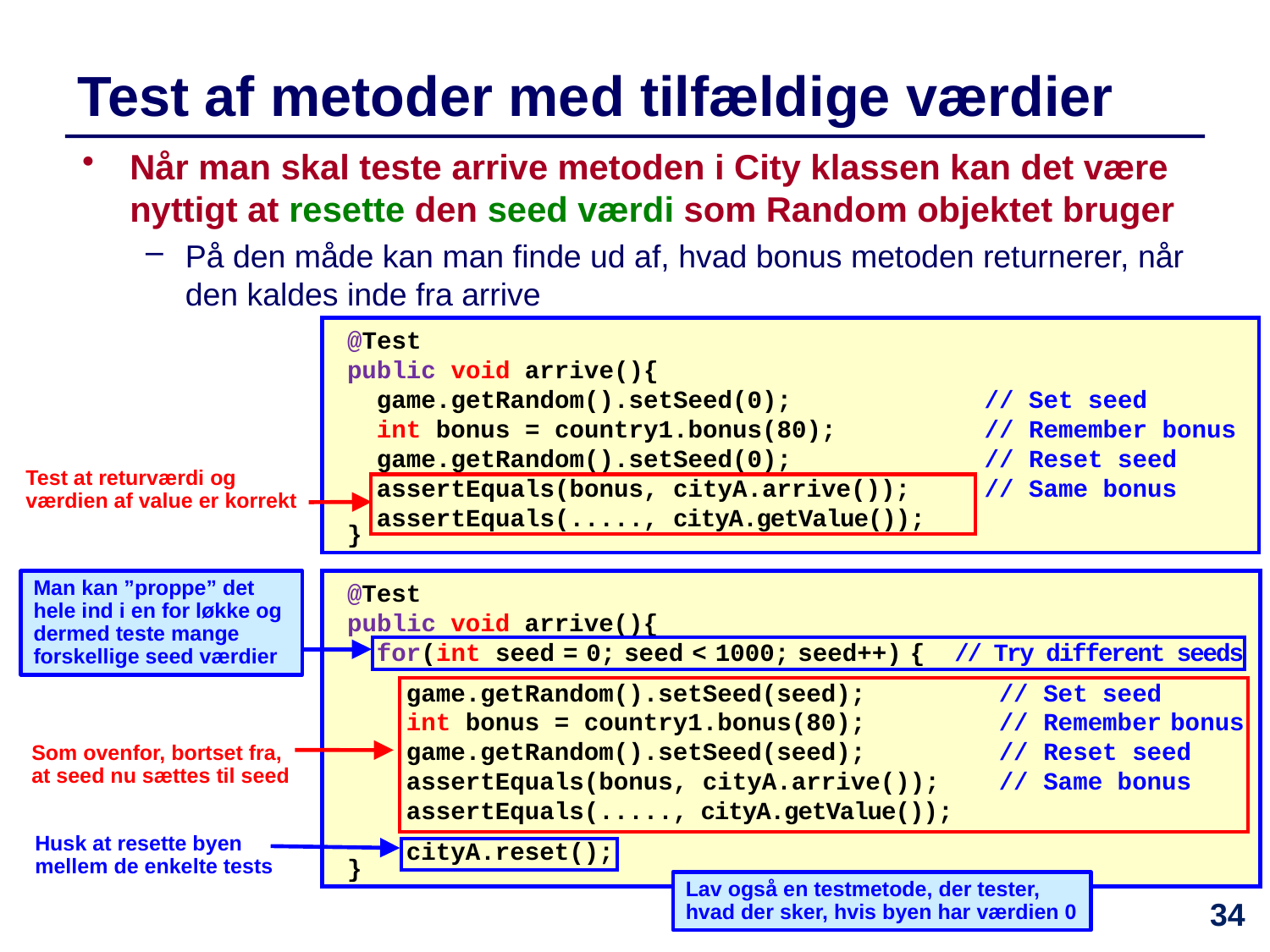

Test af metoder med tilfældige værdier
Når man skal teste arrive metoden i City klassen kan det være nyttigt at resette den seed værdi som Random objektet bruger
På den måde kan man finde ud af, hvad bonus metoden returnerer, når den kaldes inde fra arrive
@Test
public void arrive(){
  game.getRandom().setSeed(0);             // Set seed
  int bonus = country1.bonus(80);          // Remember bonus
  game.getRandom().setSeed(0);             // Reset seed
  assertEquals(bonus, cityA.arrive());     // Same bonus
  assertEquals(....., cityA.getValue());
}
Test at returværdi og værdien af value er korrekt

Man kan ”proppe” det hele ind i en for løkke og dermed teste mange forskellige seed værdier
@Test
public void arrive(){
  for(int seed = 0; seed < 1000; seed++) {  // Try different seeds
    game.getRandom().setSeed(seed);         // Set seed
    int bonus = country1.bonus(80);         // Remember bonus
    game.getRandom().setSeed(seed);         // Reset seed
    assertEquals(bonus, cityA.arrive());    // Same bonus
    assertEquals(....., cityA.getValue());
    cityA.reset();
}

Som ovenfor, bortset fra, at seed nu sættes til seed

Husk at resette byen mellem de enkelte tests

Lav også en testmetode, der tester, hvad der sker, hvis byen har værdien 0
34